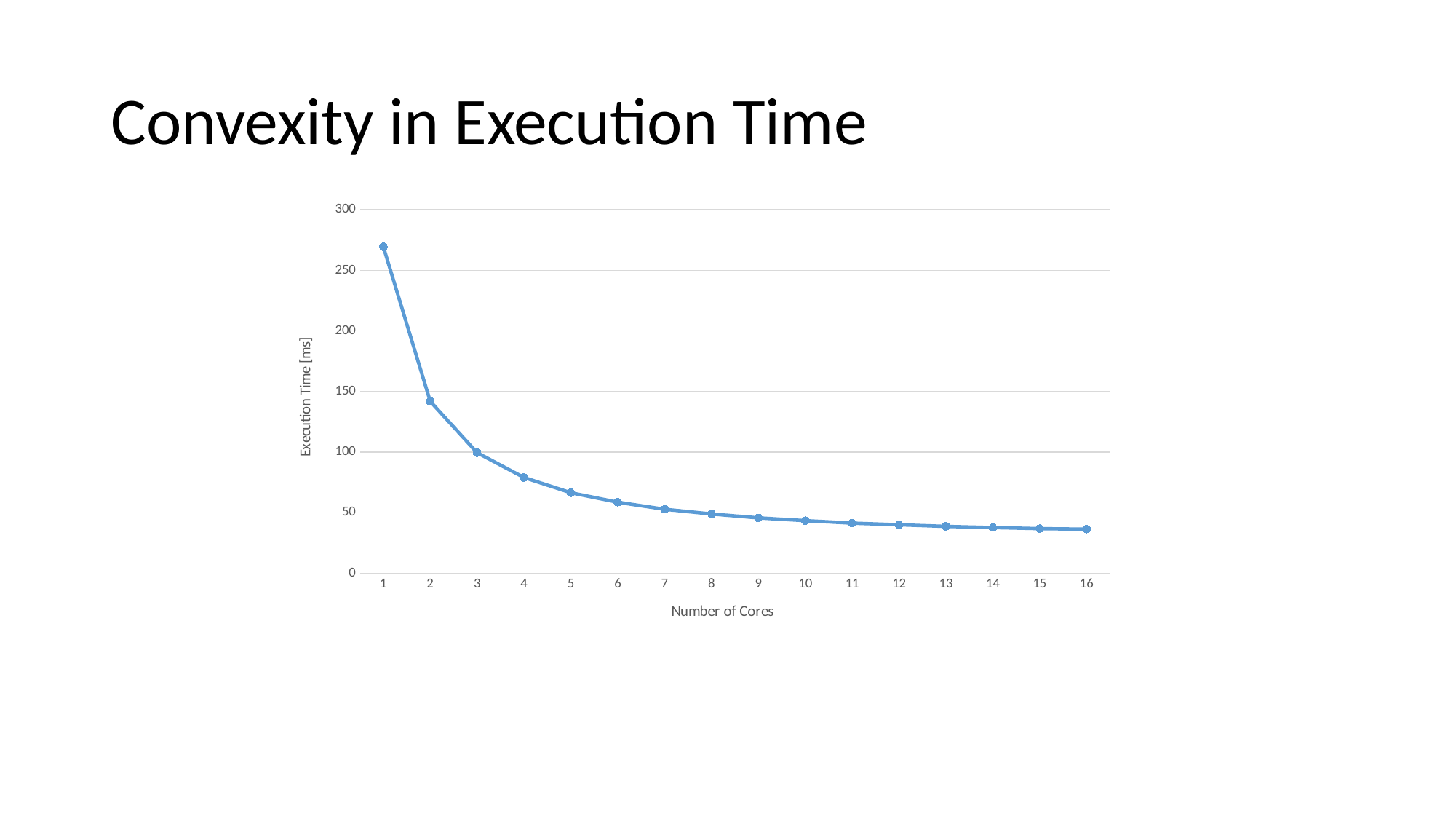

# Convexity in Execution Time

### Chart

| Category | Execution Time |
|---|---|
| 1 | 269.568837 |
| 2 | 141.985532 |
| 3 | 99.508883 |
| 4 | 79.006262 |
| 5 | 66.454092 |
| 6 | 58.649068 |
| 7 | 52.804705 |
| 8 | 48.960141 |
| 9 | 45.73406 |
| 10 | 43.455542 |
| 11 | 41.386889 |
| 12 | 40.046129 |
| 13 | 38.695398 |
| 14 | 37.750183 |
| 15 | 36.840822 |
| 16 | 36.41925 |